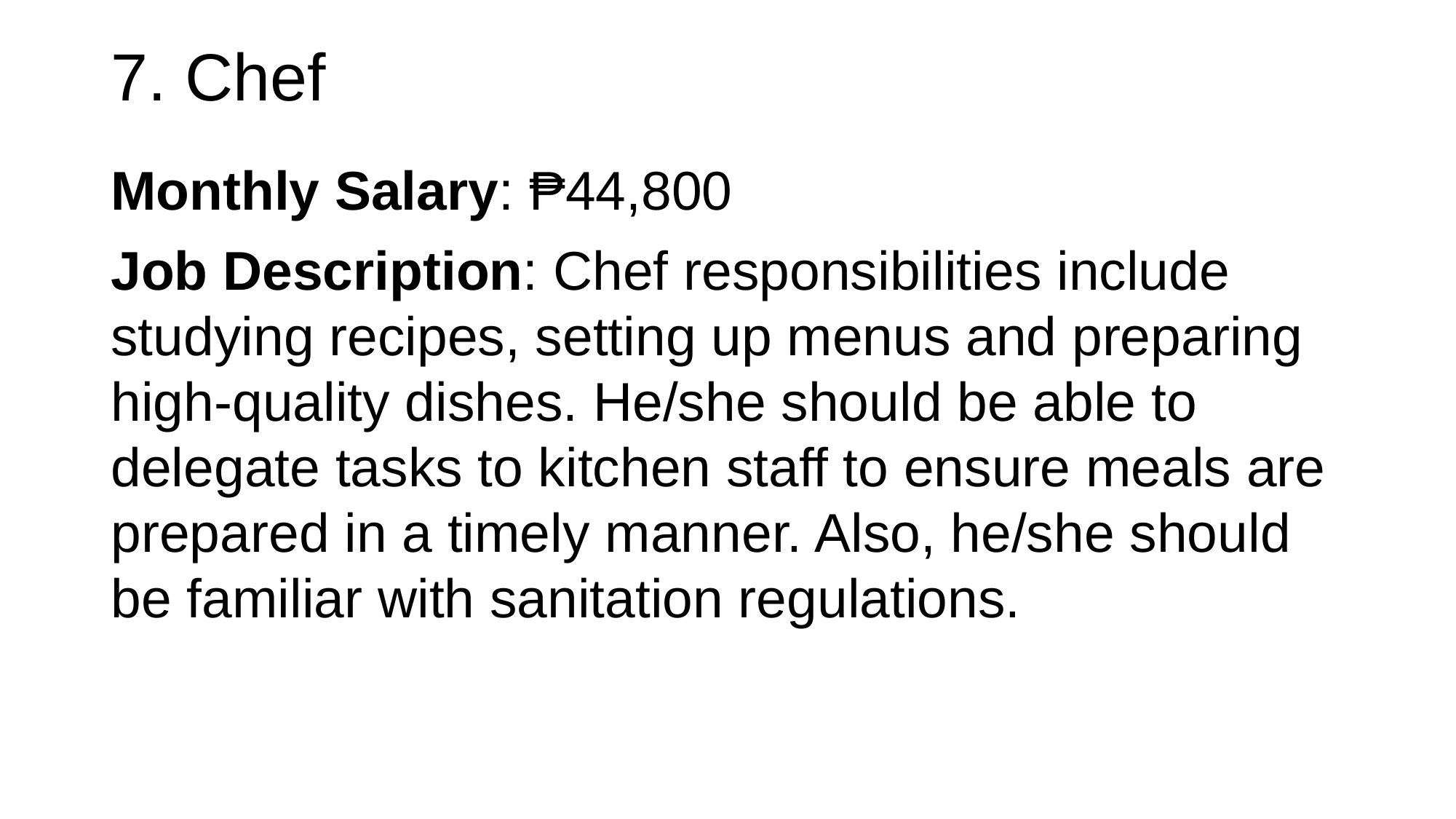

# 7. Chef
Monthly Salary: ₱44,800
Job Description: Chef responsibilities include studying recipes, setting up menus and preparing high-quality dishes. He/she should be able to delegate tasks to kitchen staff to ensure meals are prepared in a timely manner. Also, he/she should be familiar with sanitation regulations.